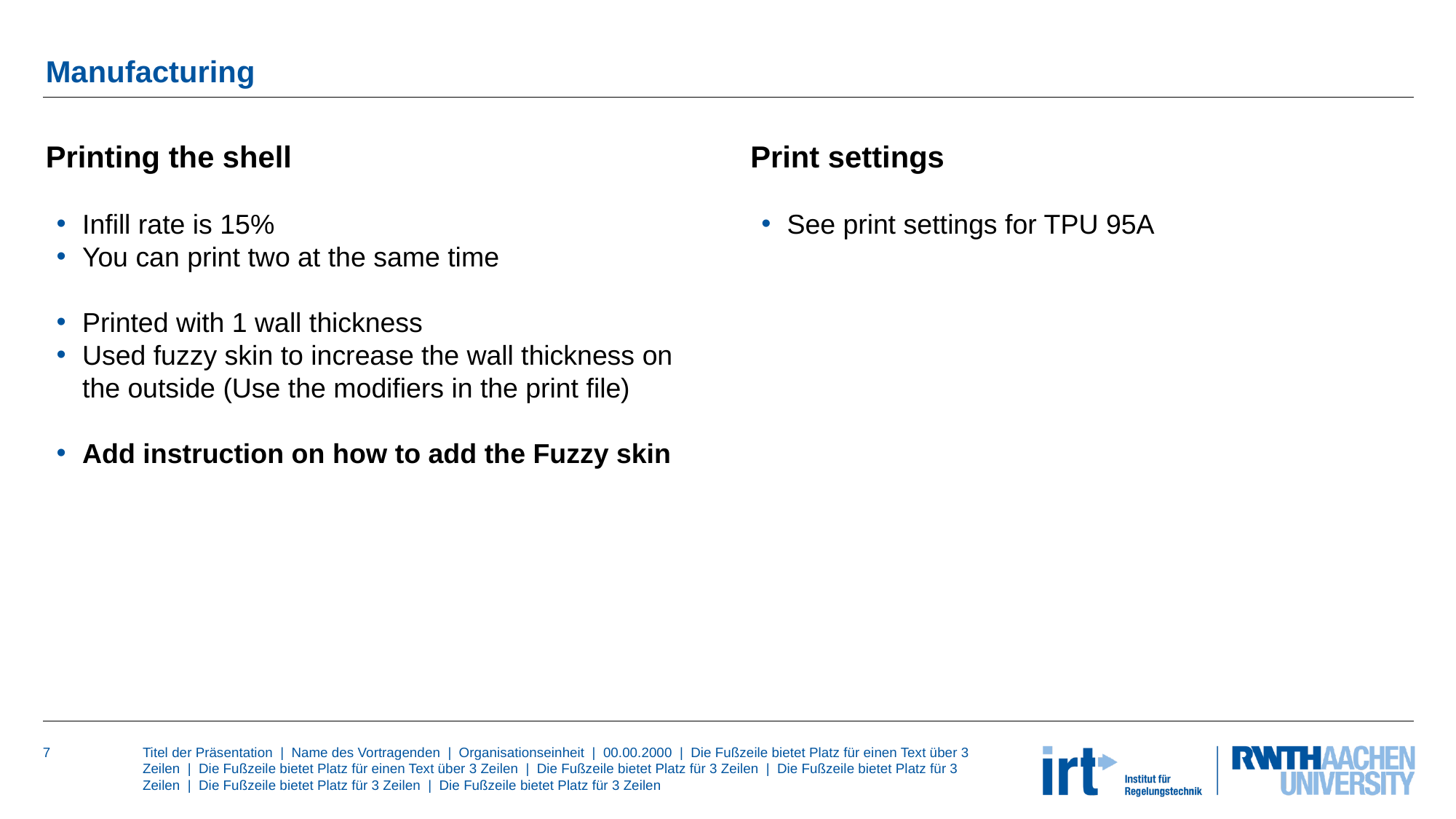

# Manufacturing
Printing the shell
Print settings
See print settings for TPU 95A

Infill rate is 15%
You can print two at the same time

Printed with 1 wall thickness
Used fuzzy skin to increase the wall thickness on the outside (Use the modifiers in the print file)

Add instruction on how to add the Fuzzy skin